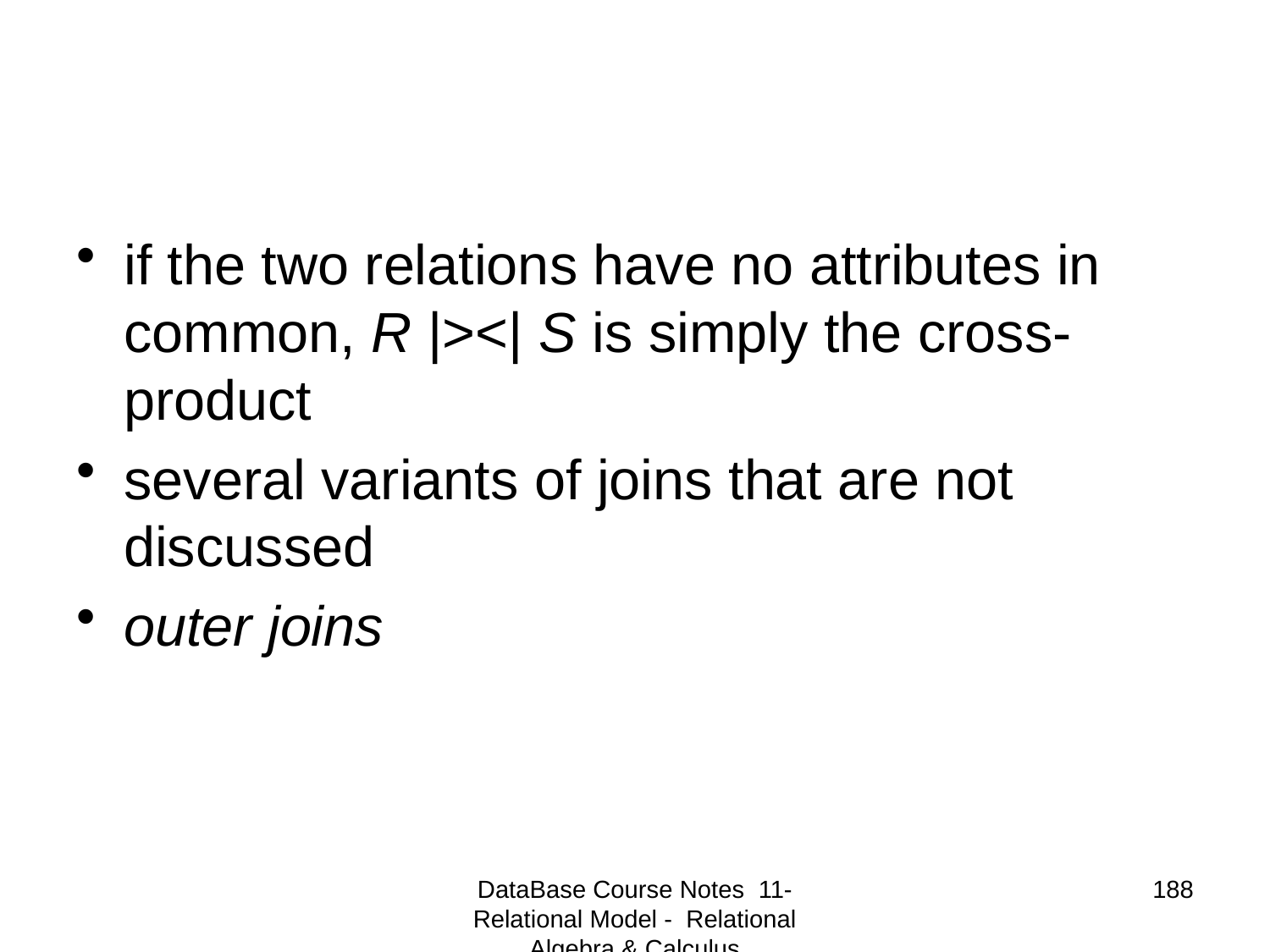

#
if the two relations have no attributes in common, R |><| S is simply the cross-product
several variants of joins that are not discussed
outer joins

DataBase Course Notes  11- Relational Model -  Relational Algebra & Calculus
188